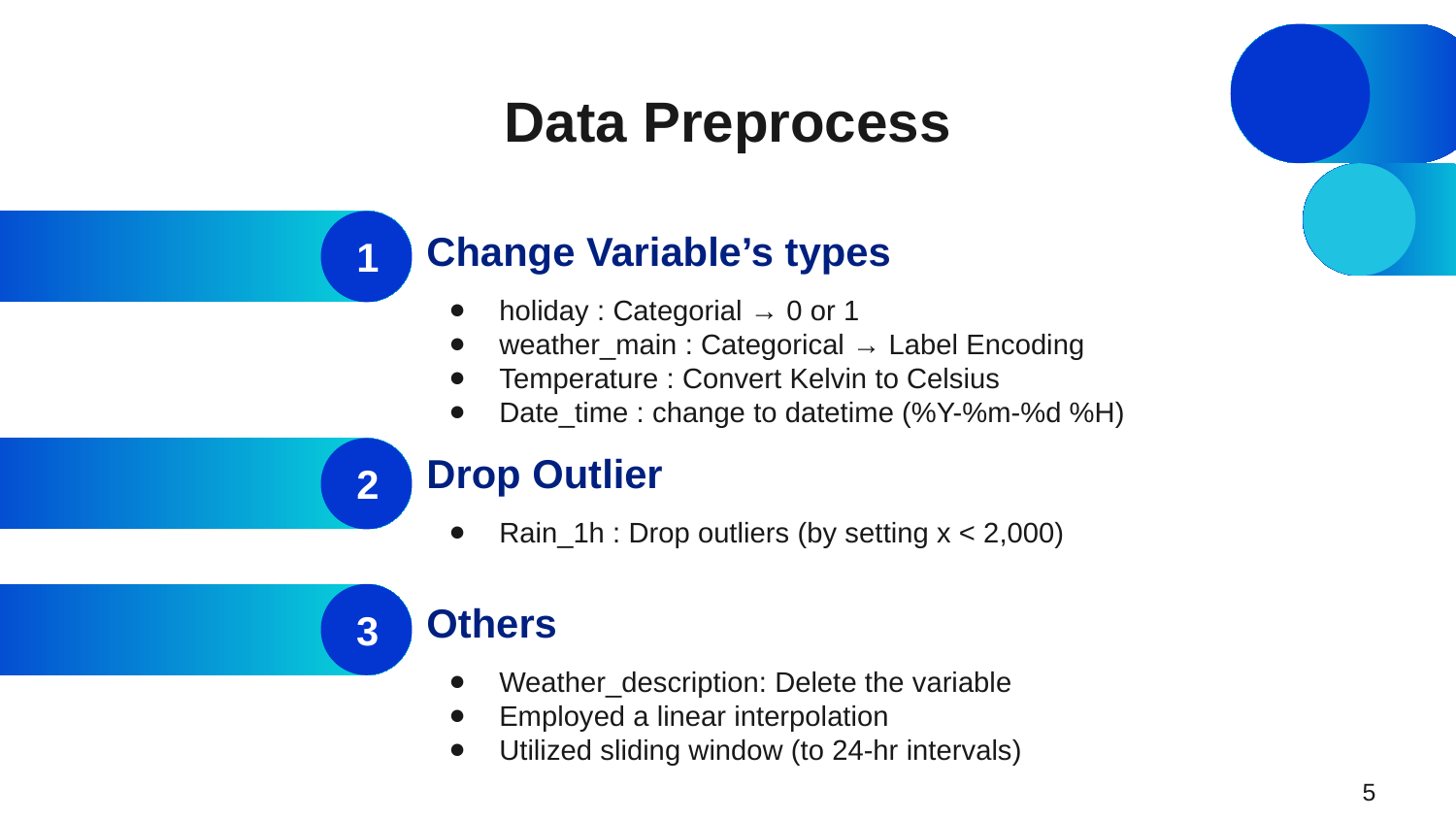

# Data Preprocess

Change Variable’s types

1
holiday : Categorial → 0 or 1
weather_main : Categorical → Label Encoding
Temperature : Convert Kelvin to Celsius
Date_time : change to datetime (%Y-%m-%d %H)
Drop Outlier

2
Rain_1h : Drop outliers (by setting x < 2,000)
Others

3
Weather_description: Delete the variable
Employed a linear interpolation
Utilized sliding window (to 24-hr intervals)
5